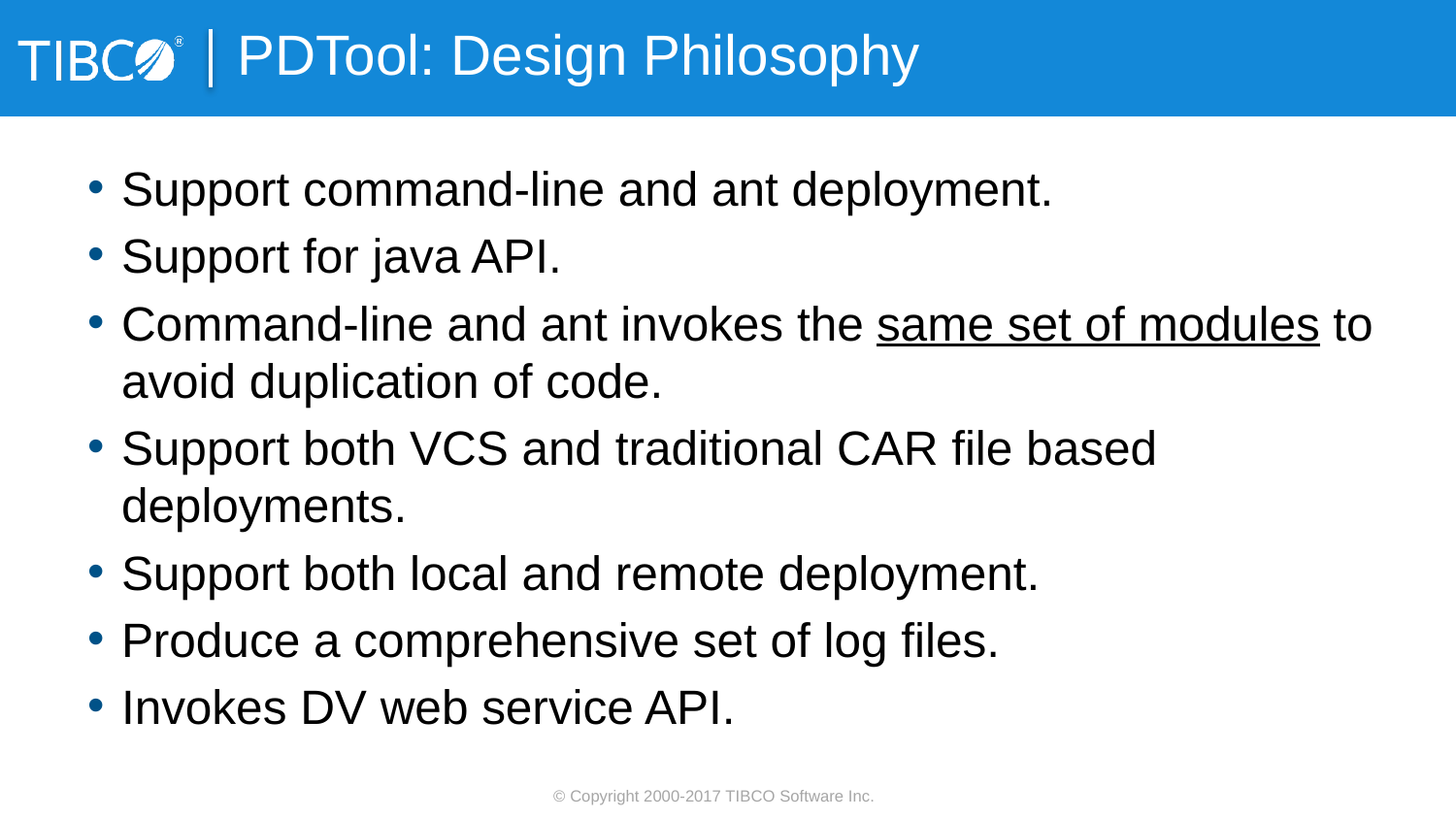

# PDTool: Design Philosophy
Support command-line and ant deployment.
Support for java API.
Command-line and ant invokes the same set of modules to avoid duplication of code.
Support both VCS and traditional CAR file based deployments.
Support both local and remote deployment.
Produce a comprehensive set of log files.
Invokes DV web service API.
© Copyright 2000-2017 TIBCO Software Inc.